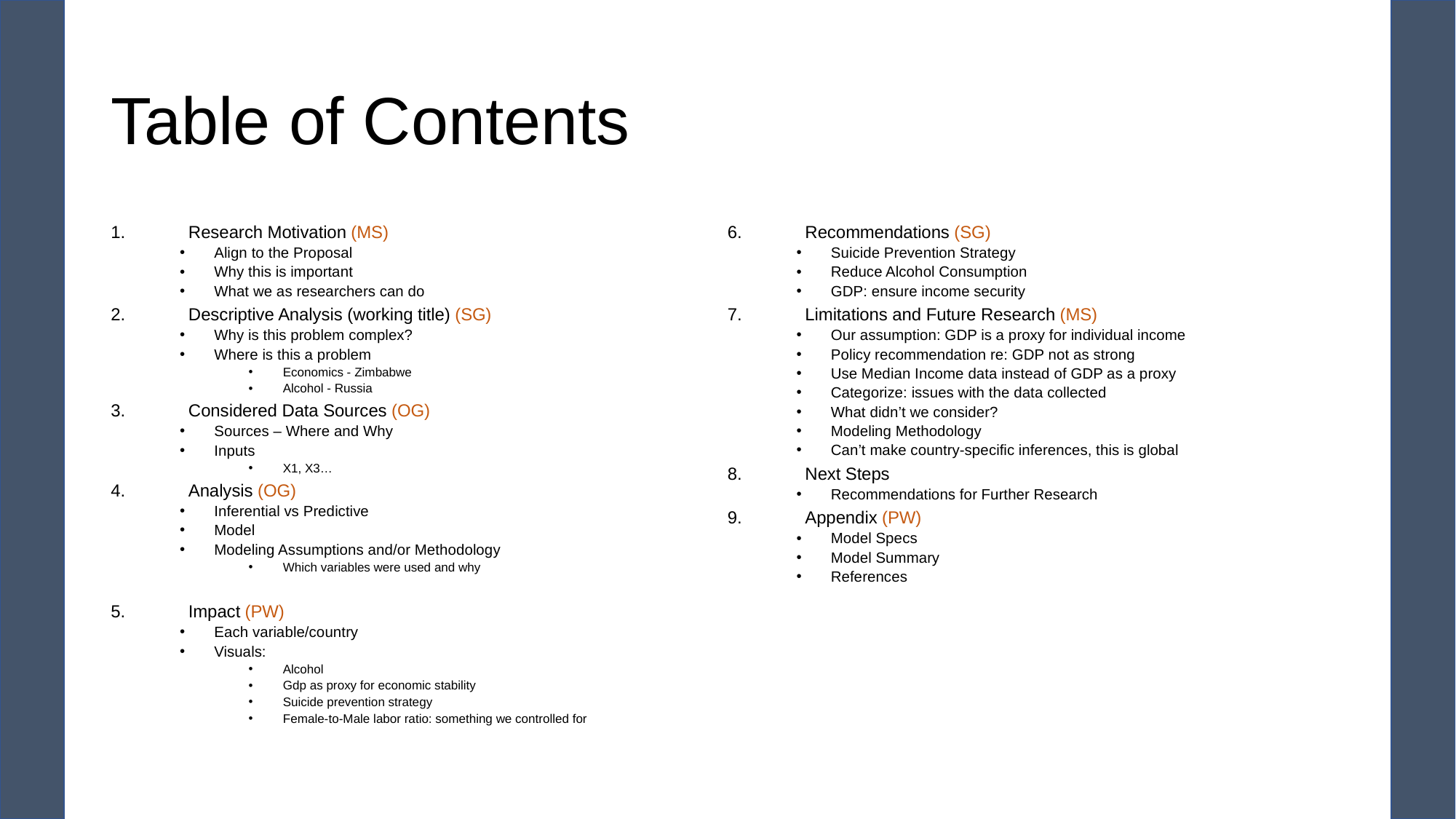

# Table of Contents
Research Motivation (MS)
Align to the Proposal
Why this is important
What we as researchers can do
Descriptive Analysis (working title) (SG)
Why is this problem complex?
Where is this a problem
Economics - Zimbabwe
Alcohol - Russia
Considered Data Sources (OG)
Sources – Where and Why
Inputs
X1, X3…
Analysis (OG)
Inferential vs Predictive
Model
Modeling Assumptions and/or Methodology
Which variables were used and why

Impact (PW)
Each variable/country
Visuals:
Alcohol
Gdp as proxy for economic stability
Suicide prevention strategy
Female-to-Male labor ratio: something we controlled for
Recommendations (SG)
Suicide Prevention Strategy
Reduce Alcohol Consumption
GDP: ensure income security
Limitations and Future Research (MS)
Our assumption: GDP is a proxy for individual income
Policy recommendation re: GDP not as strong
Use Median Income data instead of GDP as a proxy
Categorize: issues with the data collected
What didn’t we consider?
Modeling Methodology
Can’t make country-specific inferences, this is global
Next Steps
Recommendations for Further Research
Appendix (PW)
Model Specs
Model Summary
References